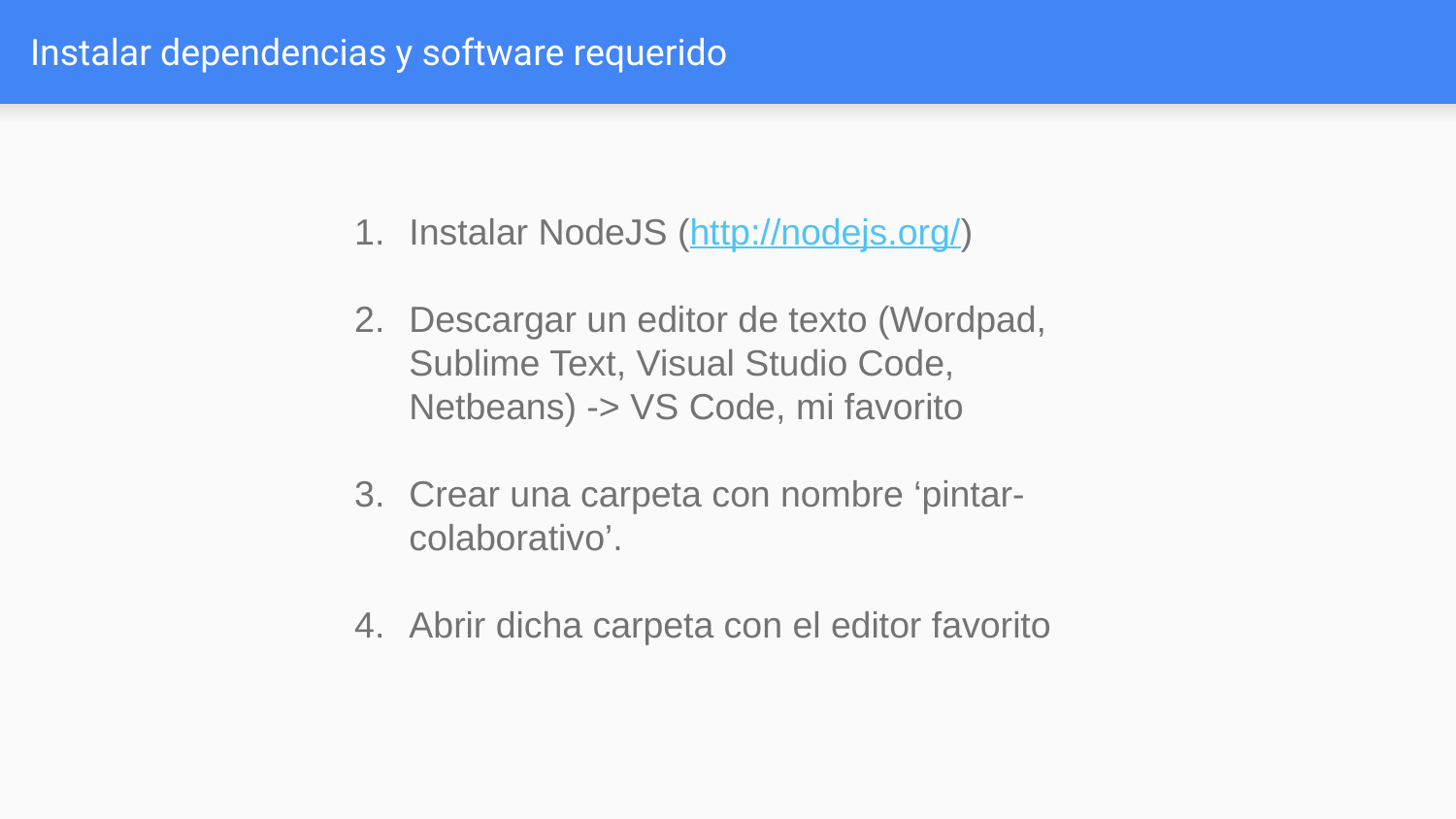

# Instalar dependencias y software requerido
Instalar NodeJS (http://nodejs.org/)
Descargar un editor de texto (Wordpad, Sublime Text, Visual Studio Code, Netbeans) -> VS Code, mi favorito
Crear una carpeta con nombre ‘pintar-colaborativo’.
Abrir dicha carpeta con el editor favorito